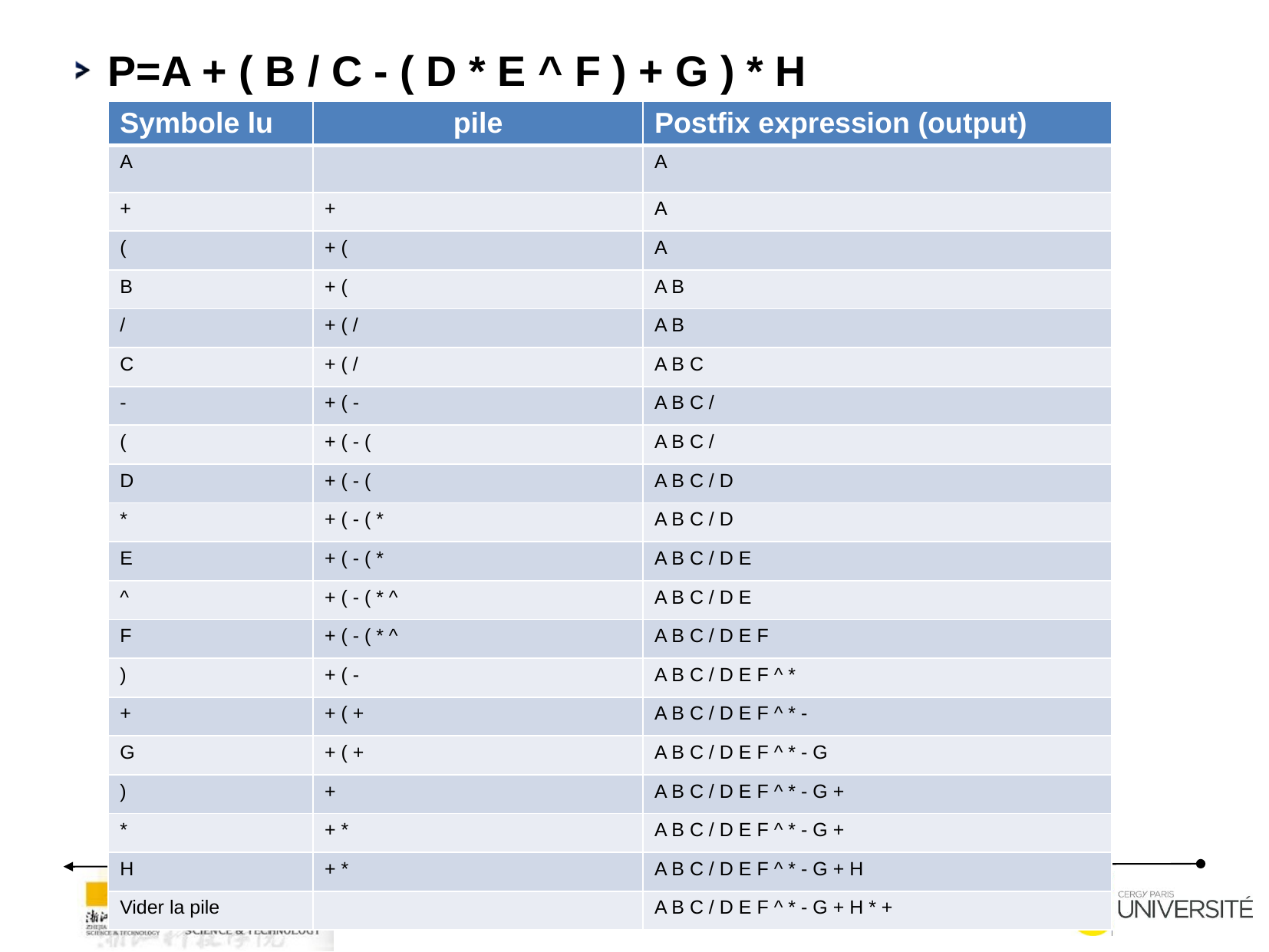

Applications des piles
P=A + ( B / C - ( D * E ^ F ) + G ) * H

| Symbole lu | pile | Postfix expression (output) |
| --- | --- | --- |
| A |  | A |
| + | + | A |
| ( | + ( | A |
| B | + ( | A B |
| / | + ( / | A B |
| C | + ( / | A B C |
| - | + ( - | A B C / |
| ( | + ( - ( | A B C / |
| D | + ( - ( | A B C / D |
| \* | + ( - ( \* | A B C / D |
| E | + ( - ( \* | A B C / D E |
| ^ | + ( - ( \* ^ | A B C / D E |
| F | + ( - ( \* ^ | A B C / D E F |
| ) | + ( - | A B C / D E F ^ \* |
| + | + ( + | A B C / D E F ^ \* - |
| G | + ( + | A B C / D E F ^ \* - G |
| ) | + | A B C / D E F ^ \* - G + |
| \* | + \* | A B C / D E F ^ \* - G + |
| H | + \* | A B C / D E F ^ \* - G + H |
| Vider la pile |  | A B C / D E F ^ \* - G + H \* + |